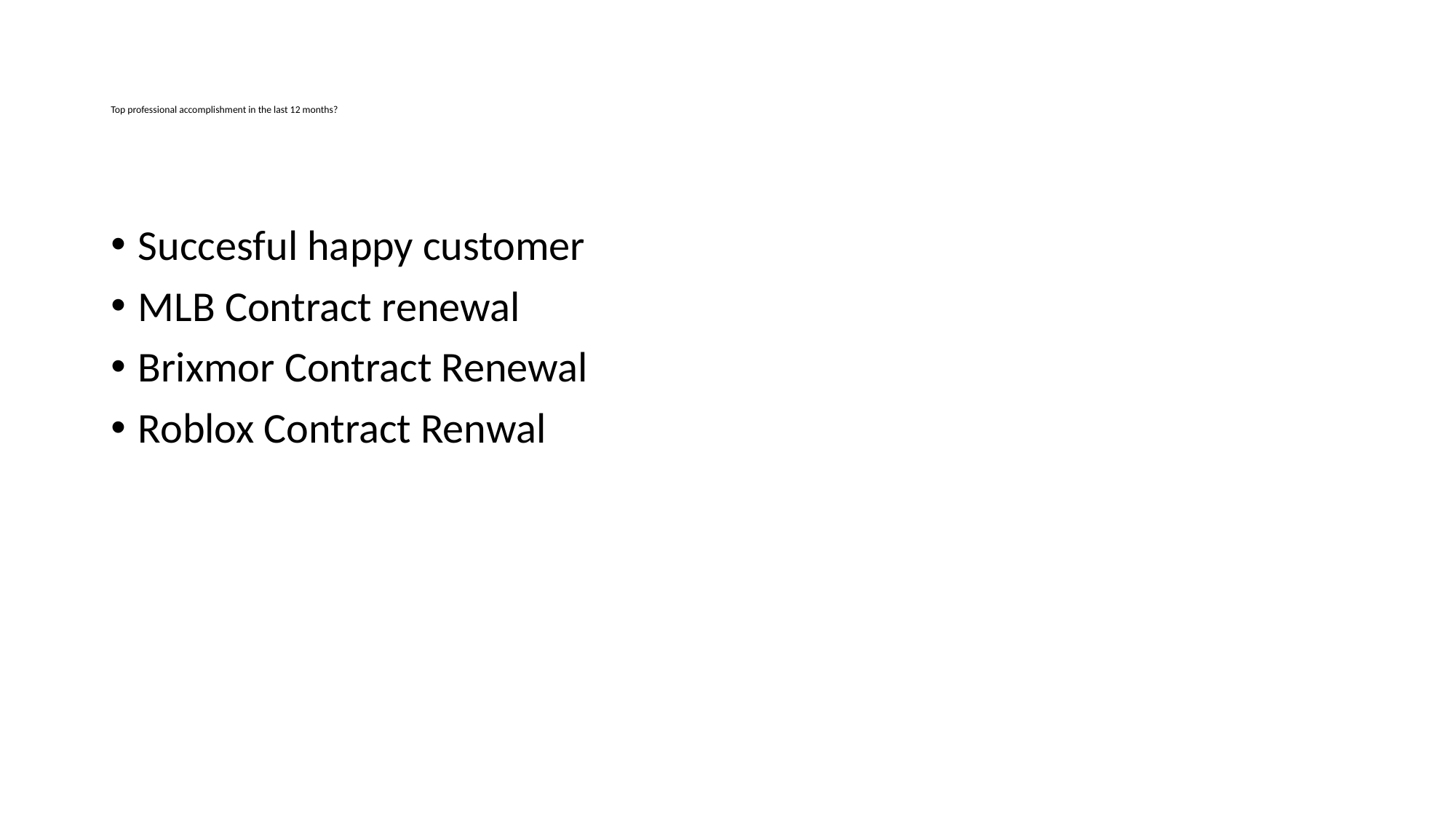

# Top professional accomplishment in the last 12 months?
Succesful happy customer
MLB Contract renewal
Brixmor Contract Renewal
Roblox Contract Renwal